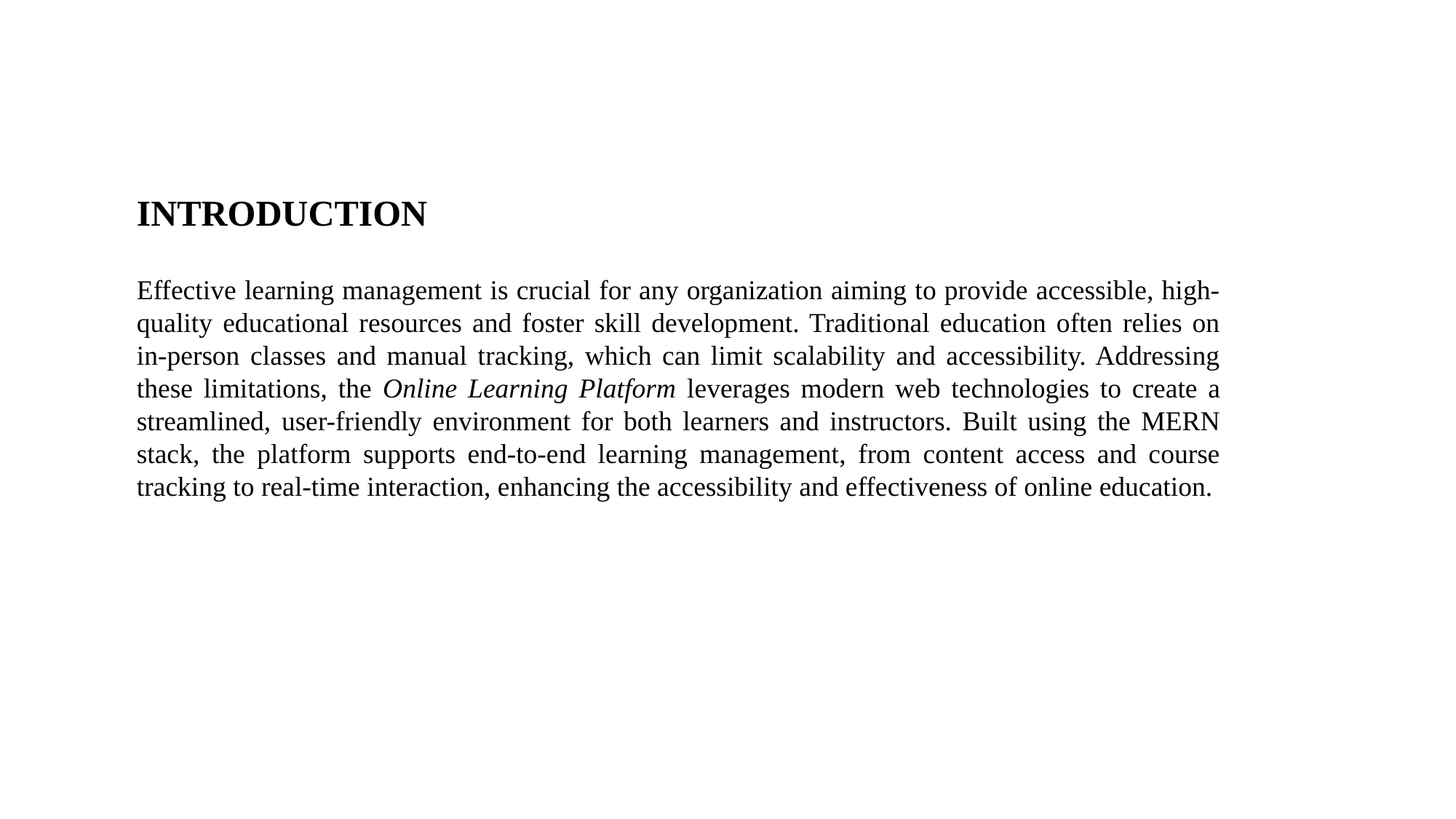

INTRODUCTION
Effective learning management is crucial for any organization aiming to provide accessible, high-quality educational resources and foster skill development. Traditional education often relies on in-person classes and manual tracking, which can limit scalability and accessibility. Addressing these limitations, the Online Learning Platform leverages modern web technologies to create a streamlined, user-friendly environment for both learners and instructors. Built using the MERN stack, the platform supports end-to-end learning management, from content access and course tracking to real-time interaction, enhancing the accessibility and effectiveness of online education.